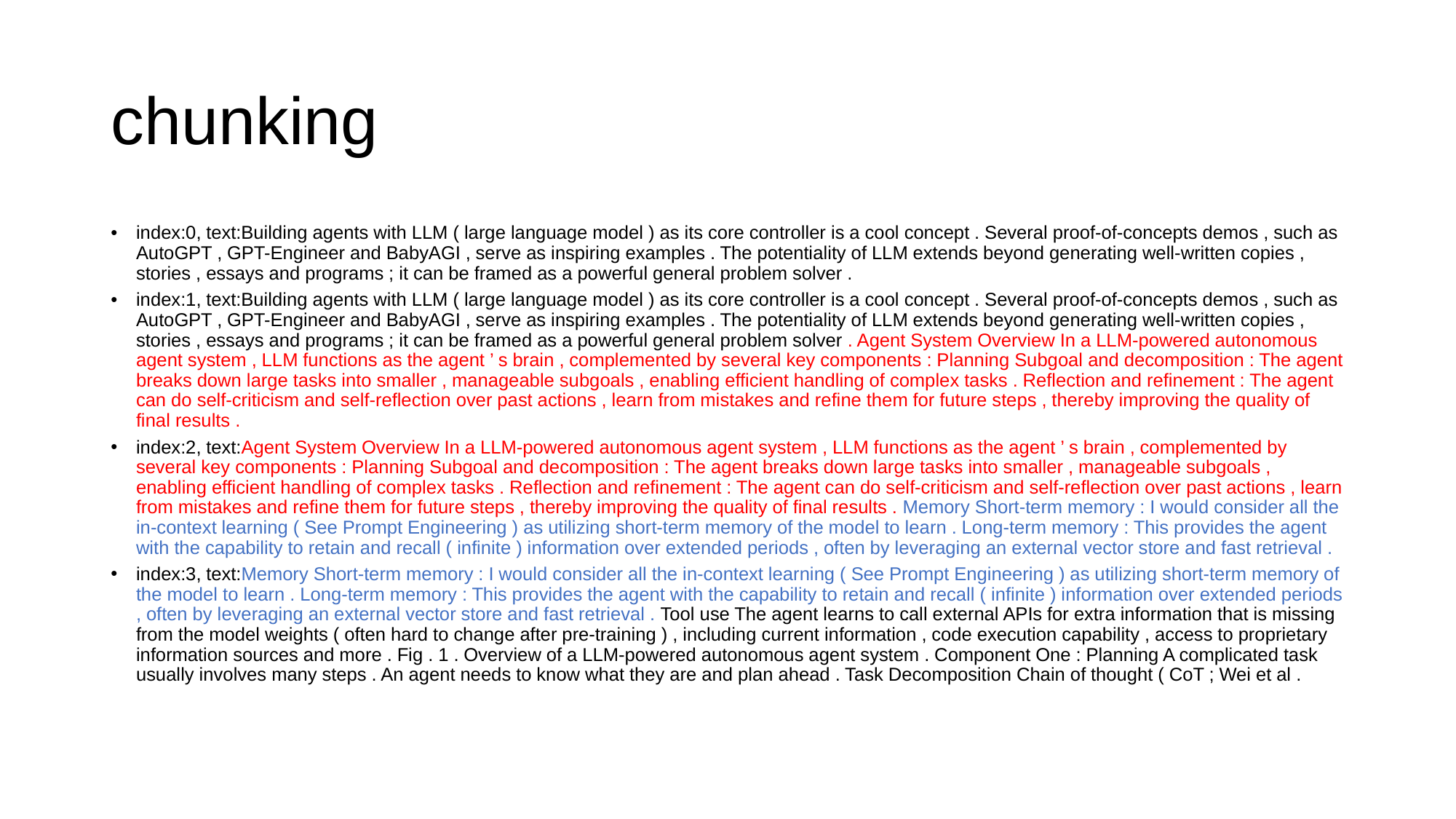

# chunking
index:0, text:Building agents with LLM ( large language model ) as its core controller is a cool concept . Several proof-of-concepts demos , such as AutoGPT , GPT-Engineer and BabyAGI , serve as inspiring examples . The potentiality of LLM extends beyond generating well-written copies , stories , essays and programs ; it can be framed as a powerful general problem solver .
index:1, text:Building agents with LLM ( large language model ) as its core controller is a cool concept . Several proof-of-concepts demos , such as AutoGPT , GPT-Engineer and BabyAGI , serve as inspiring examples . The potentiality of LLM extends beyond generating well-written copies , stories , essays and programs ; it can be framed as a powerful general problem solver . Agent System Overview In a LLM-powered autonomous agent system , LLM functions as the agent ’ s brain , complemented by several key components : Planning Subgoal and decomposition : The agent breaks down large tasks into smaller , manageable subgoals , enabling efficient handling of complex tasks . Reflection and refinement : The agent can do self-criticism and self-reflection over past actions , learn from mistakes and refine them for future steps , thereby improving the quality of final results .
index:2, text:Agent System Overview In a LLM-powered autonomous agent system , LLM functions as the agent ’ s brain , complemented by several key components : Planning Subgoal and decomposition : The agent breaks down large tasks into smaller , manageable subgoals , enabling efficient handling of complex tasks . Reflection and refinement : The agent can do self-criticism and self-reflection over past actions , learn from mistakes and refine them for future steps , thereby improving the quality of final results . Memory Short-term memory : I would consider all the in-context learning ( See Prompt Engineering ) as utilizing short-term memory of the model to learn . Long-term memory : This provides the agent with the capability to retain and recall ( infinite ) information over extended periods , often by leveraging an external vector store and fast retrieval .
index:3, text:Memory Short-term memory : I would consider all the in-context learning ( See Prompt Engineering ) as utilizing short-term memory of the model to learn . Long-term memory : This provides the agent with the capability to retain and recall ( infinite ) information over extended periods , often by leveraging an external vector store and fast retrieval . Tool use The agent learns to call external APIs for extra information that is missing from the model weights ( often hard to change after pre-training ) , including current information , code execution capability , access to proprietary information sources and more . Fig . 1 . Overview of a LLM-powered autonomous agent system . Component One : Planning A complicated task usually involves many steps . An agent needs to know what they are and plan ahead . Task Decomposition Chain of thought ( CoT ; Wei et al .